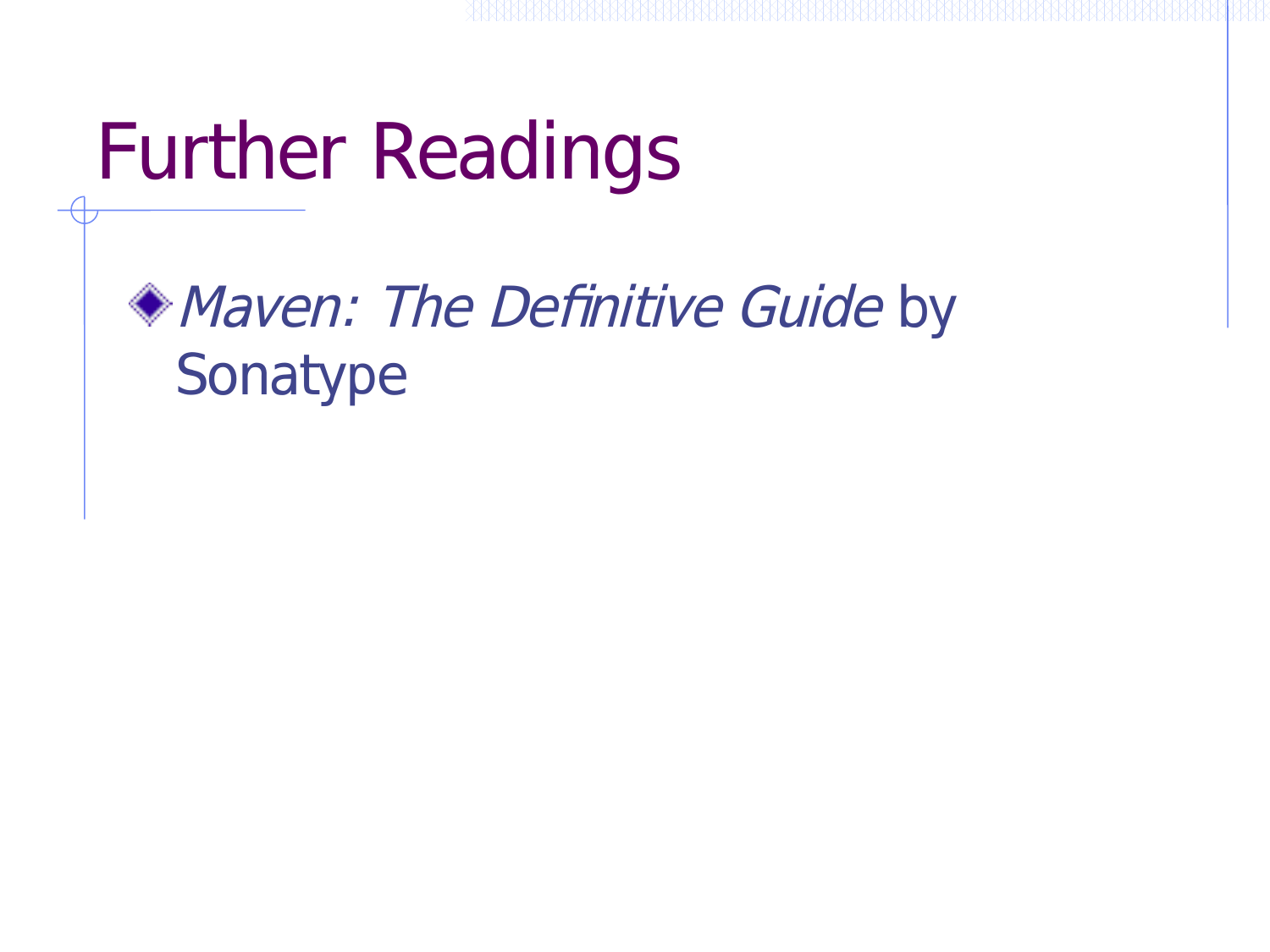

# Further Readings
Maven: The Definitive Guide by Sonatype